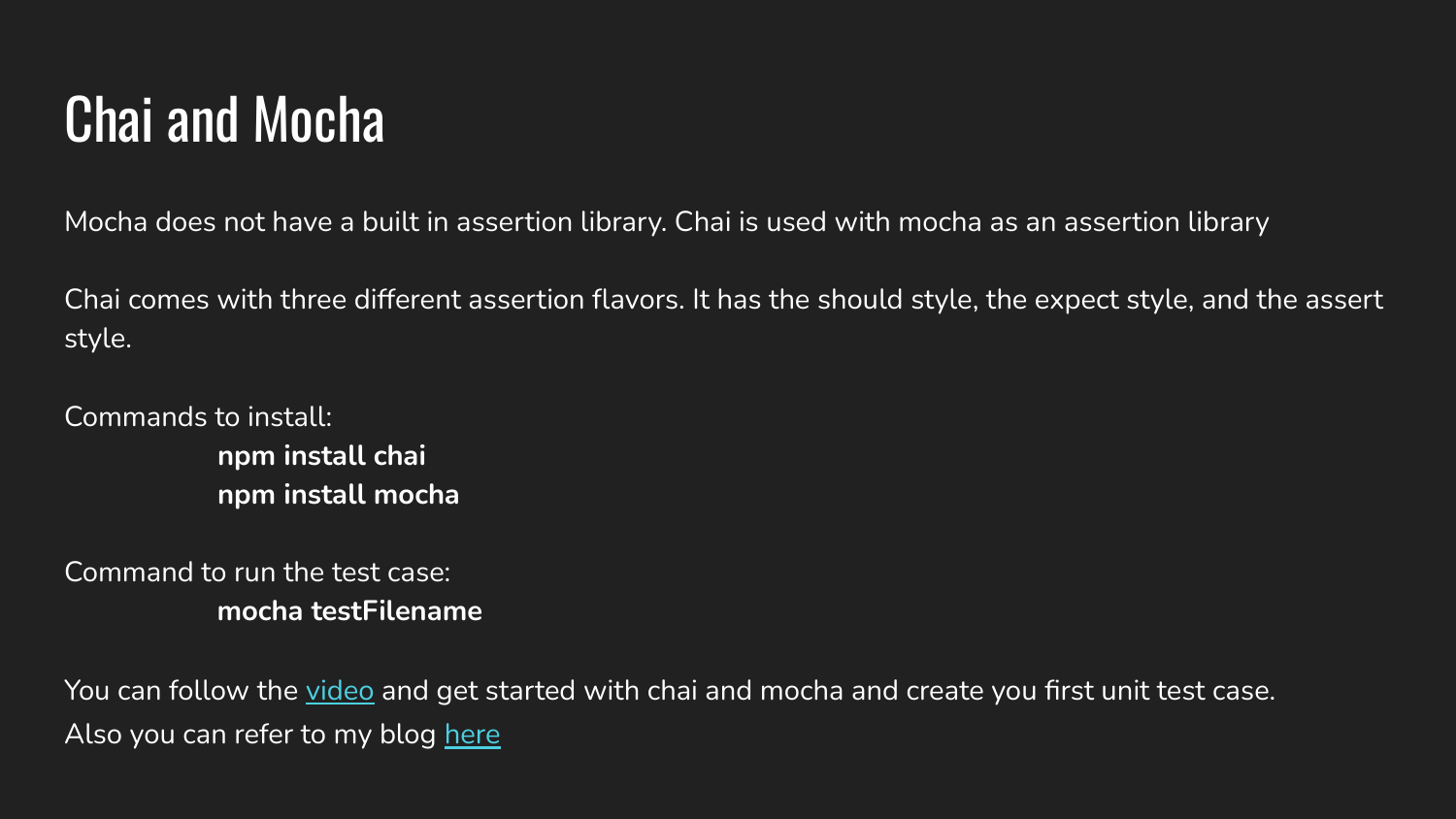

# Chai and Mocha
Mocha does not have a built in assertion library. Chai is used with mocha as an assertion library

Chai comes with three different assertion flavors. It has the should style, the expect style, and the assert style.

Commands to install:
 npm install chai
 npm install mocha

Command to run the test case:
 mocha testFilename

You can follow the video and get started with chai and mocha and create you first unit test case.
Also you can refer to my blog here